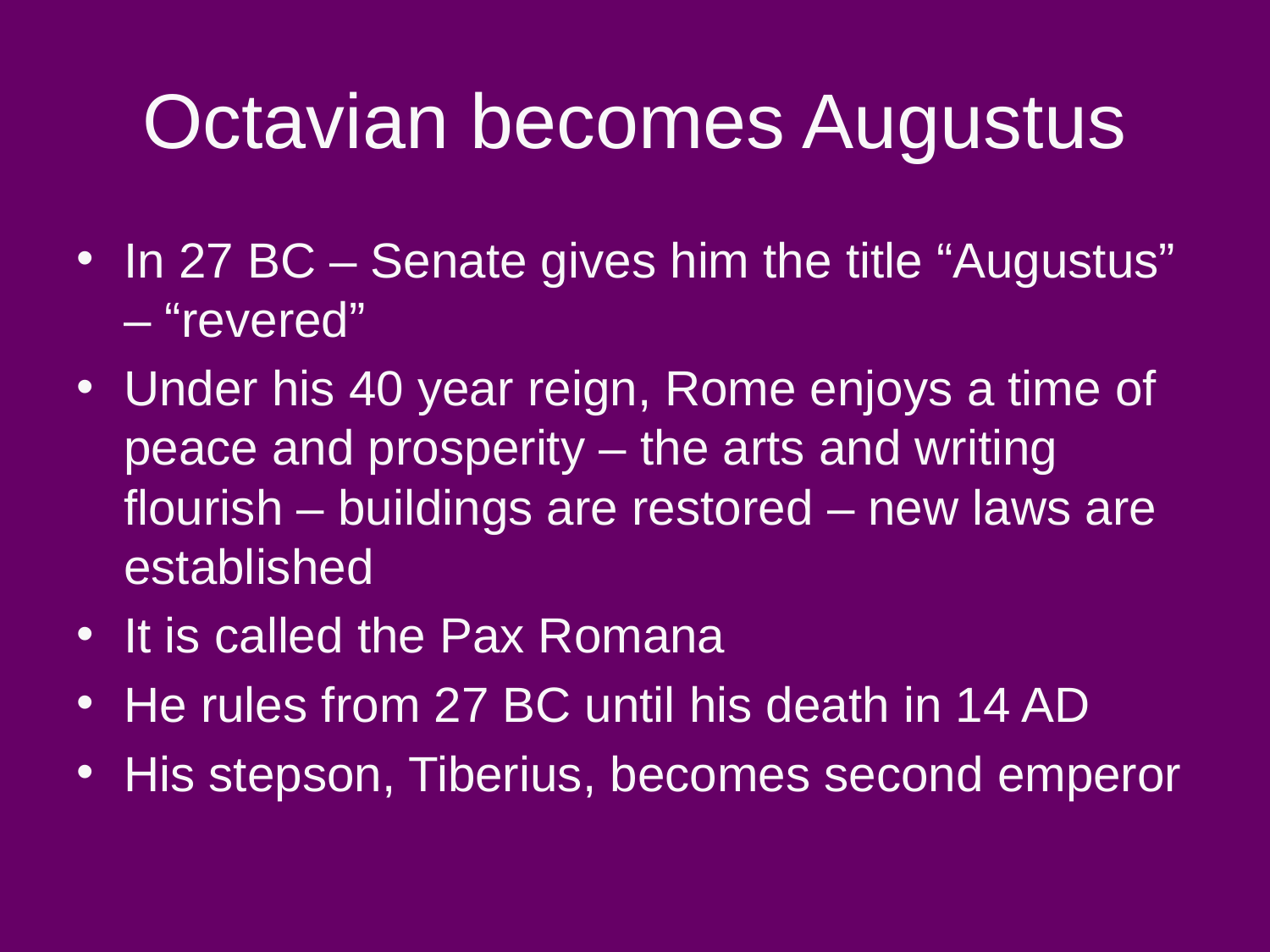

# Octavian becomes Augustus
In 27 BC – Senate gives him the title “Augustus” – “revered”
Under his 40 year reign, Rome enjoys a time of peace and prosperity – the arts and writing flourish – buildings are restored – new laws are established
It is called the Pax Romana
He rules from 27 BC until his death in 14 AD
His stepson, Tiberius, becomes second emperor